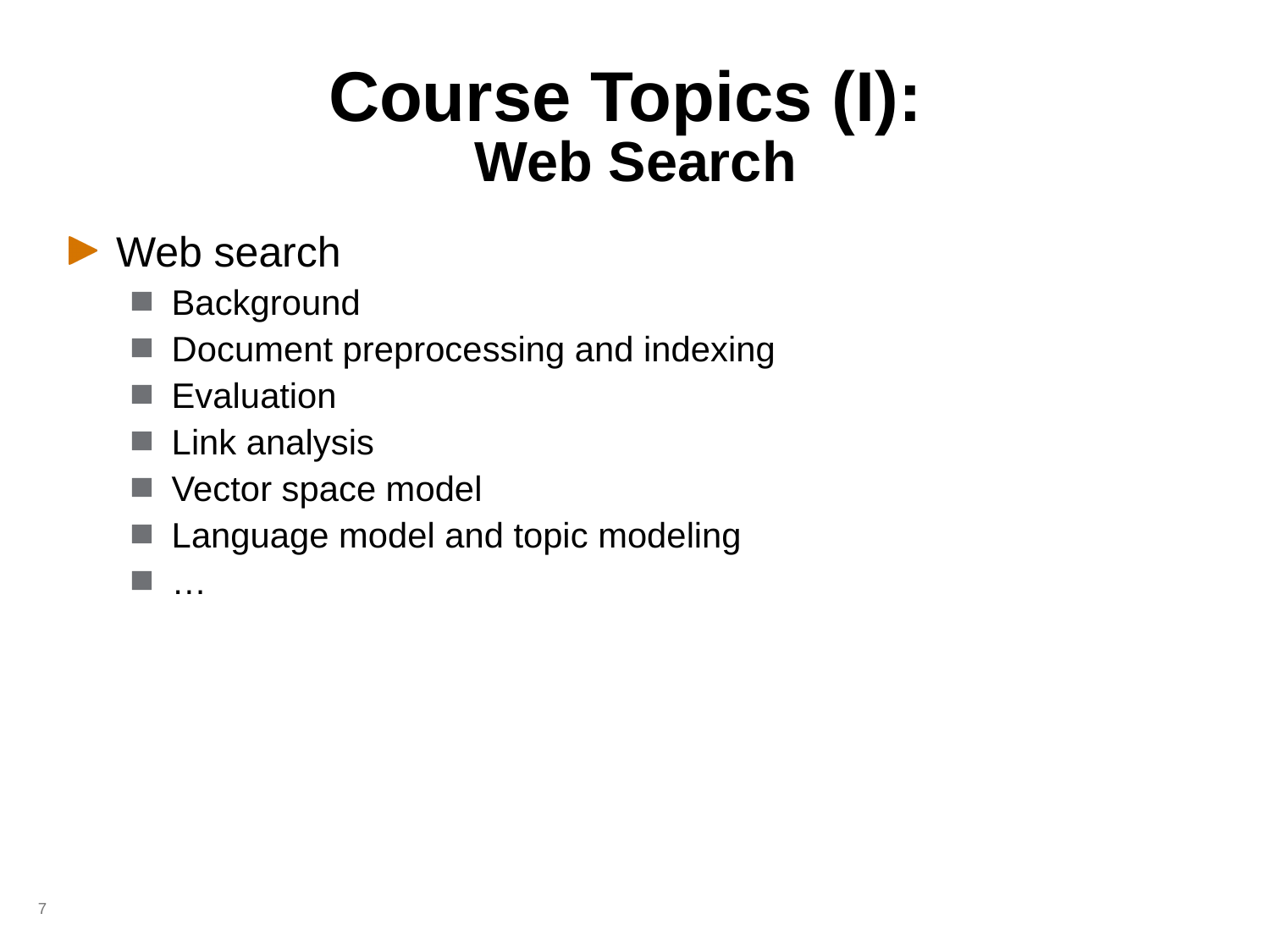

# Course Topics (I): Web Search
Web search
Background
Document preprocessing and indexing
Evaluation
Link analysis
Vector space model
Language model and topic modeling
…
7